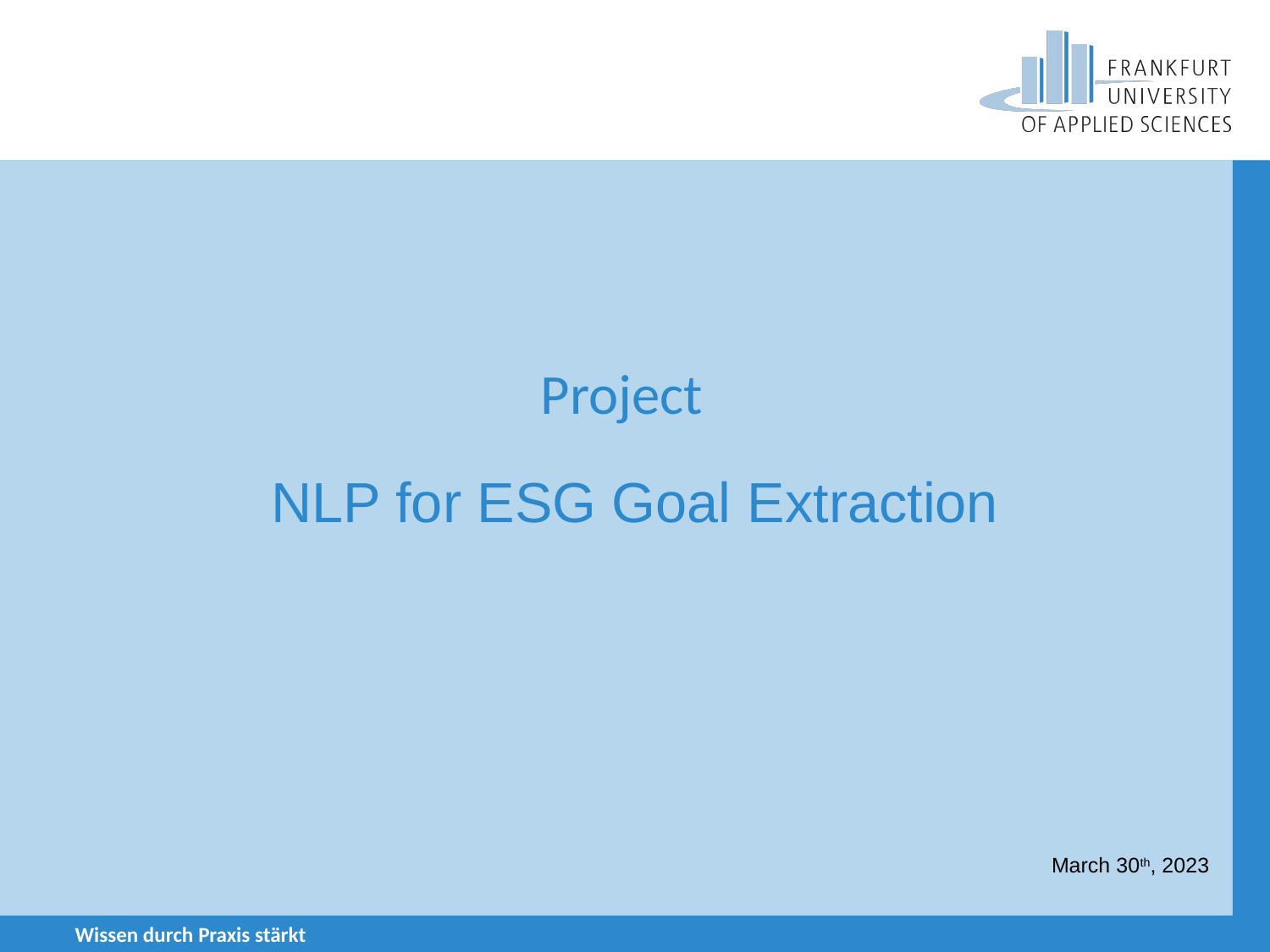

# Project
NLP for ESG Goal Extraction
March 30th, 2023